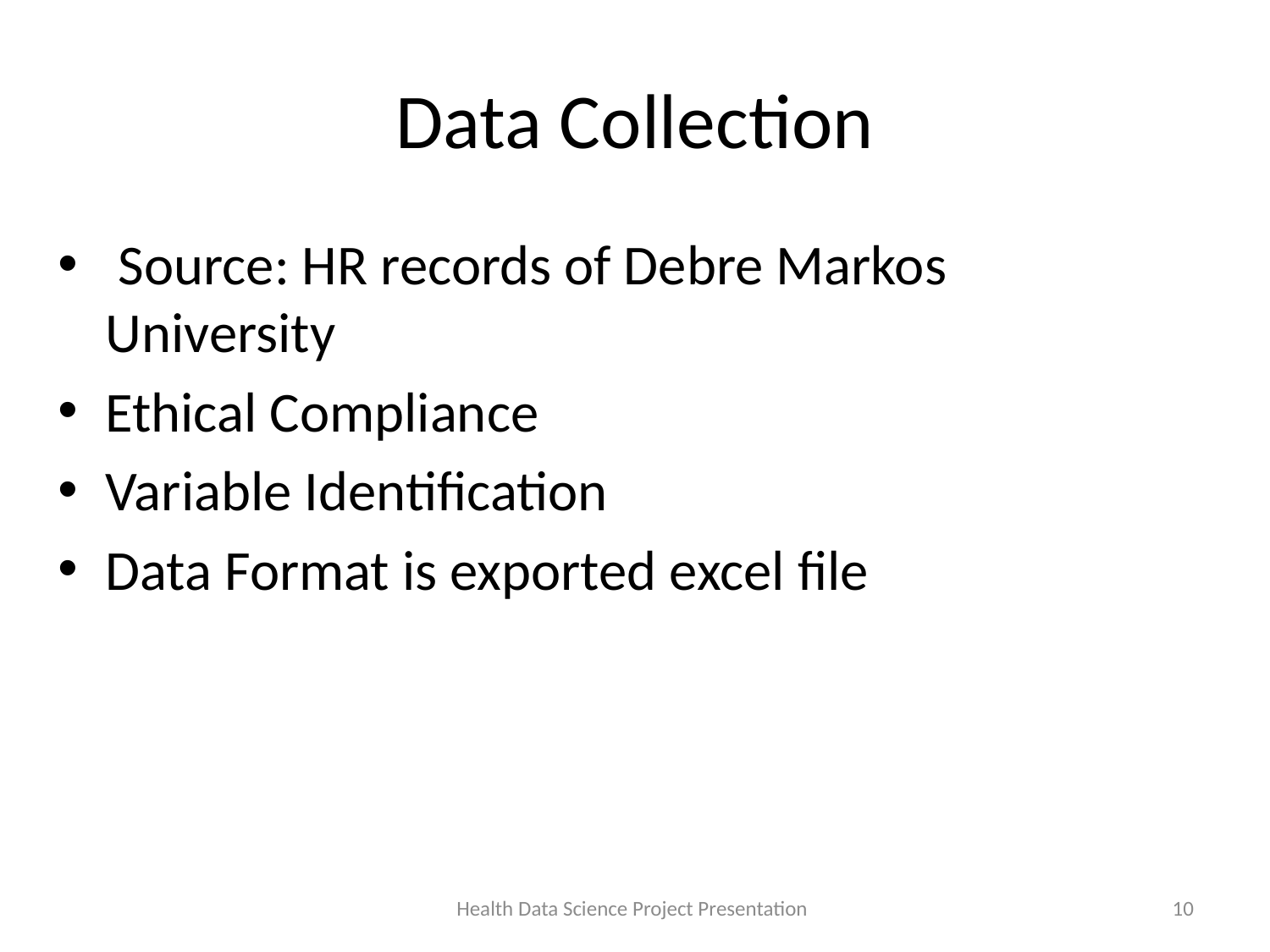

# Data Collection
 Source: HR records of Debre Markos University
Ethical Compliance
Variable Identification
Data Format is exported excel file
Health Data Science Project Presentation
10